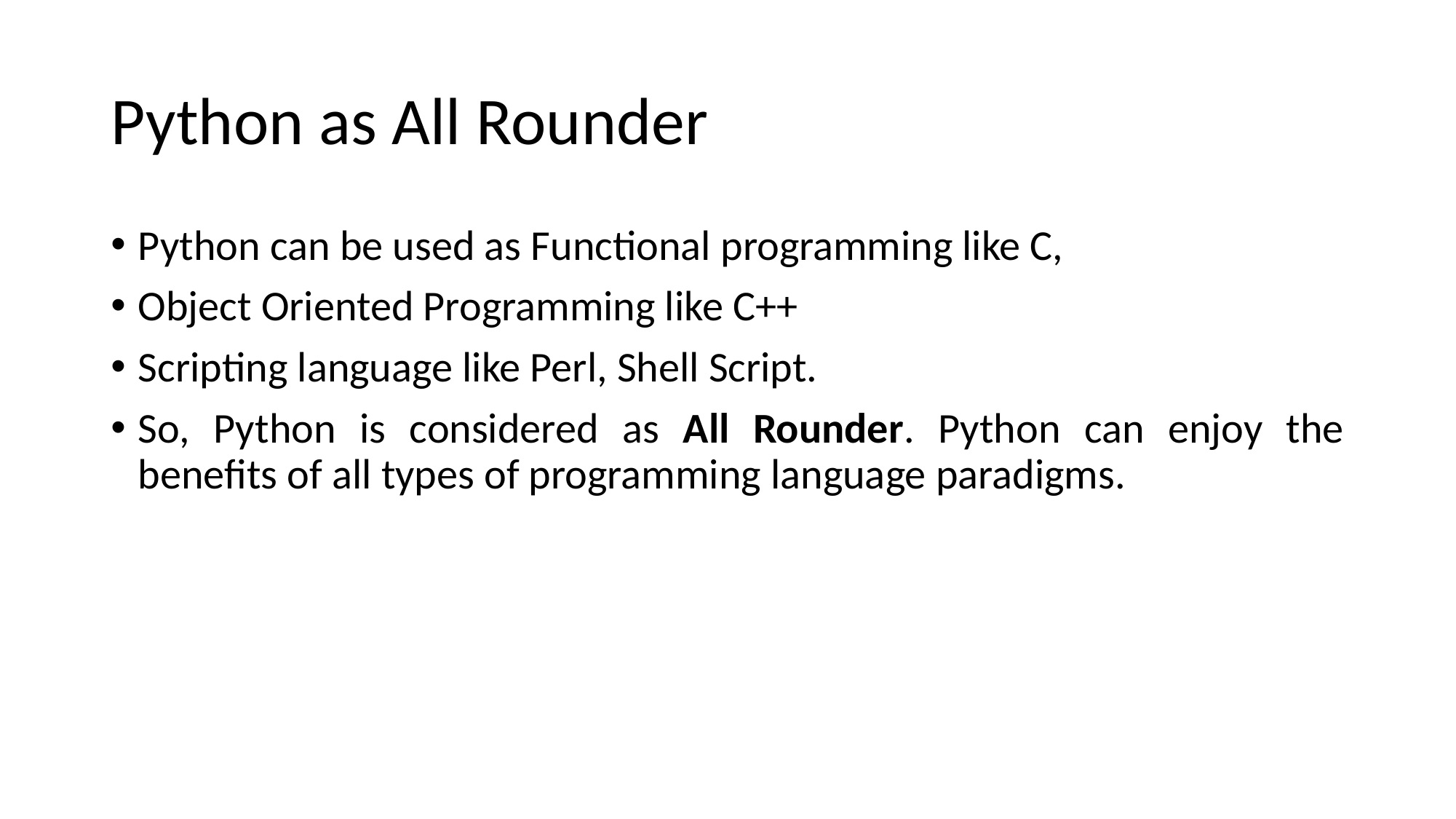

# Python as All Rounder
Python can be used as Functional programming like C,
Object Oriented Programming like C++
Scripting language like Perl, Shell Script.
So, Python is considered as All Rounder. Python can enjoy the benefits of all types of programming language paradigms.